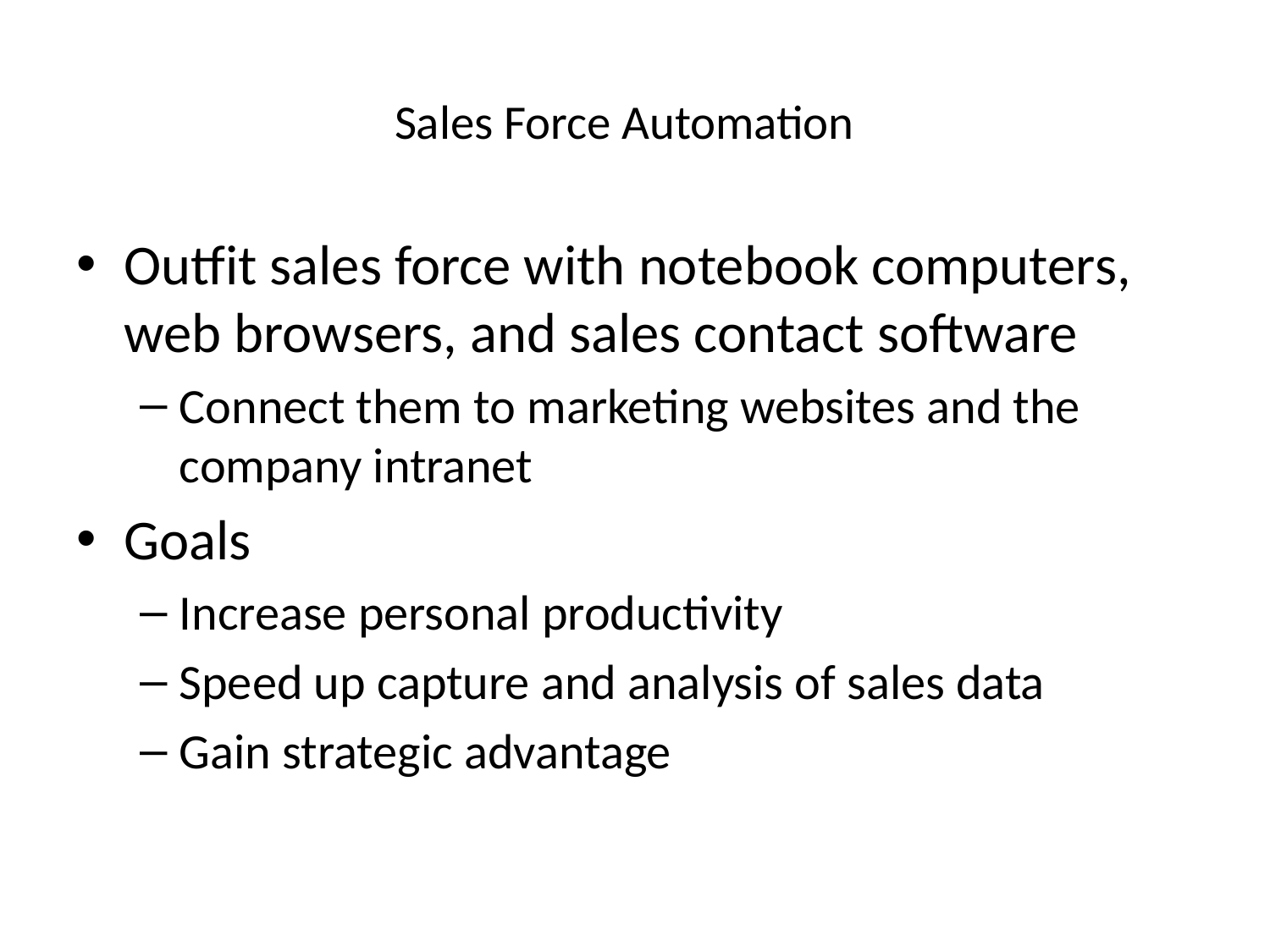

# Sales Force Automation
Outfit sales force with notebook computers,
web browsers, and sales contact software
Connect them to marketing websites and the company intranet
Goals
Increase personal productivity
Speed up capture and analysis of sales data
Gain strategic advantage